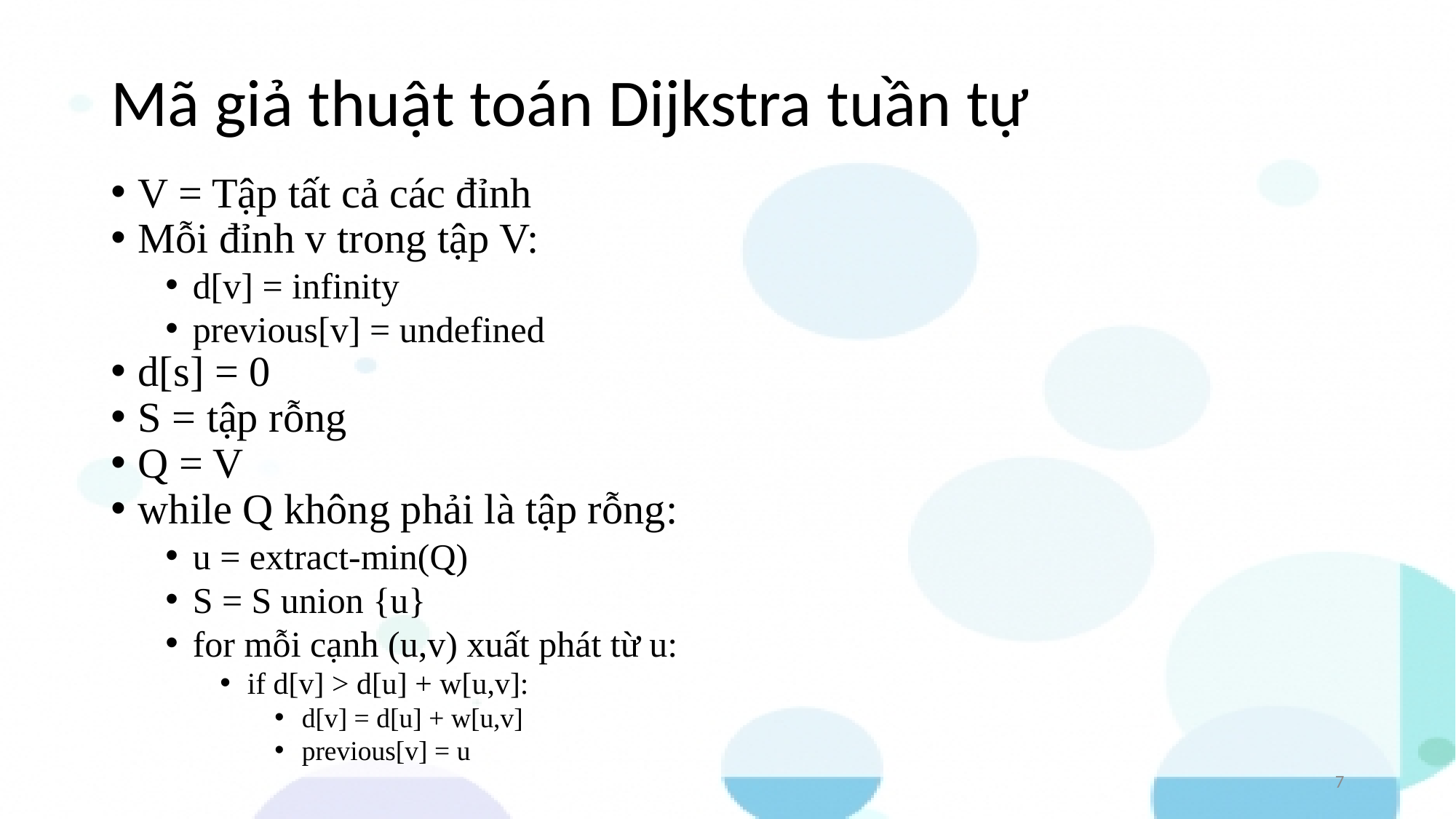

Mã giả thuật toán Dijkstra tuần tự
V = Tập tất cả các đỉnh
Mỗi đỉnh v trong tập V:
d[v] = infinity
previous[v] = undefined
d[s] = 0
S = tập rỗng
Q = V
while Q không phải là tập rỗng:
u = extract-min(Q)
S = S union {u}
for mỗi cạnh (u,v) xuất phát từ u:
if d[v] > d[u] + w[u,v]:
d[v] = d[u] + w[u,v]
previous[v] = u

7